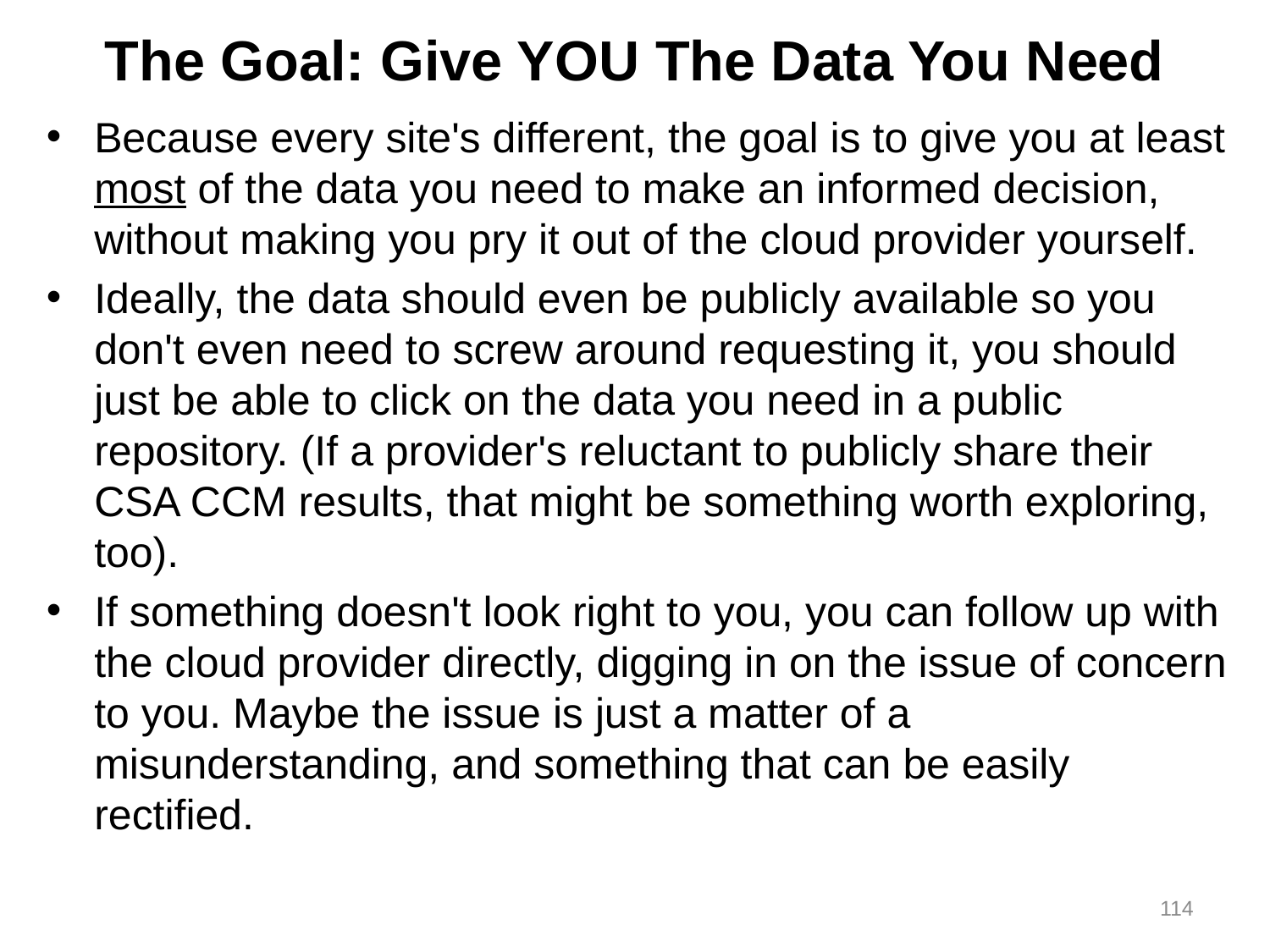

# The Goal: Give YOU The Data You Need
Because every site's different, the goal is to give you at least most of the data you need to make an informed decision, without making you pry it out of the cloud provider yourself.
Ideally, the data should even be publicly available so you don't even need to screw around requesting it, you should just be able to click on the data you need in a public repository. (If a provider's reluctant to publicly share their CSA CCM results, that might be something worth exploring, too).
If something doesn't look right to you, you can follow up with the cloud provider directly, digging in on the issue of concern to you. Maybe the issue is just a matter of a misunderstanding, and something that can be easily rectified.
114